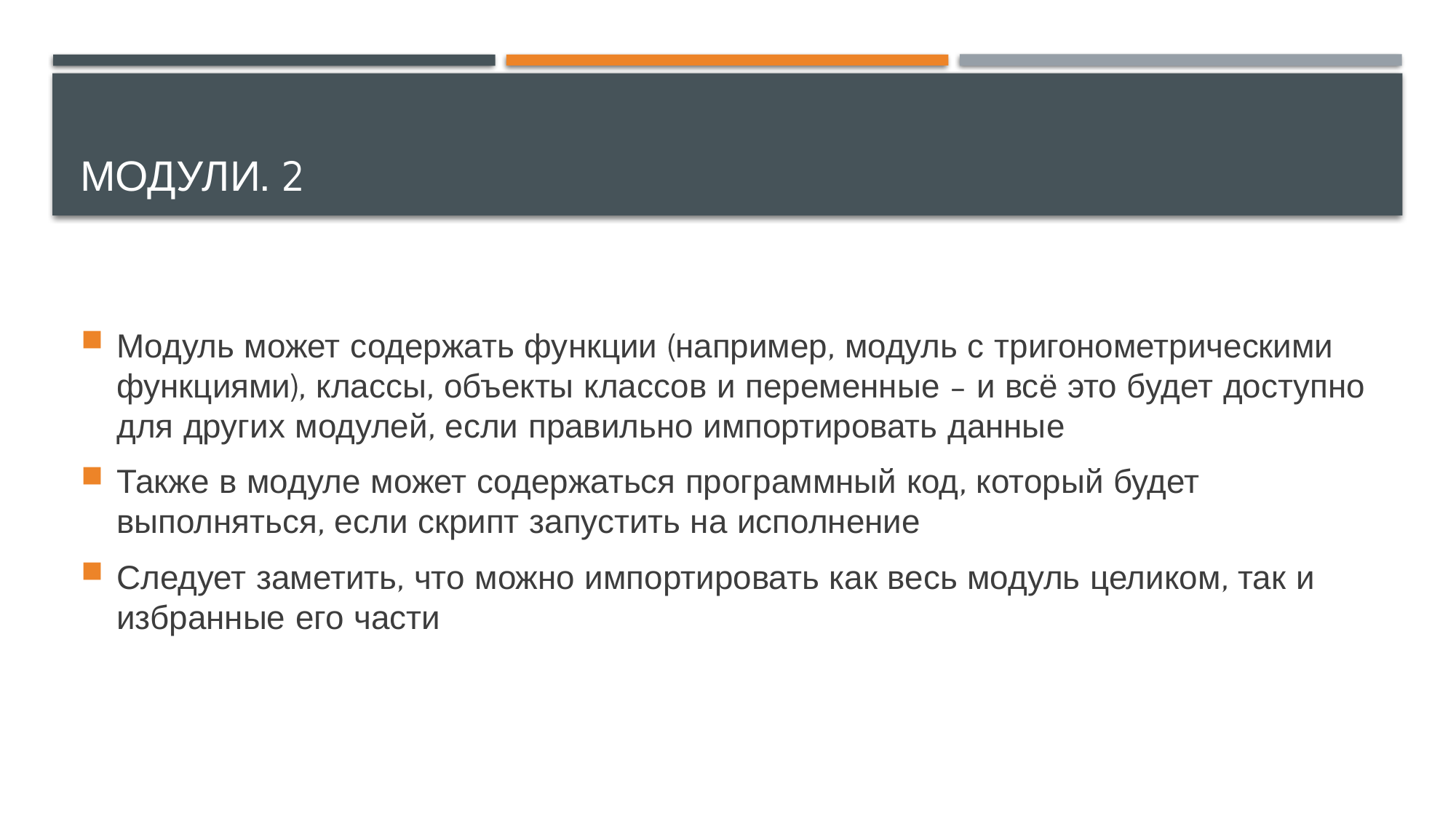

# Модули. 2
Модуль может содержать функции (например, модуль с тригонометрическими функциями), классы, объекты классов и переменные – и всё это будет доступно для других модулей, если правильно импортировать данные
Также в модуле может содержаться программный код, который будет выполняться, если скрипт запустить на исполнение
Следует заметить, что можно импортировать как весь модуль целиком, так и избранные его части